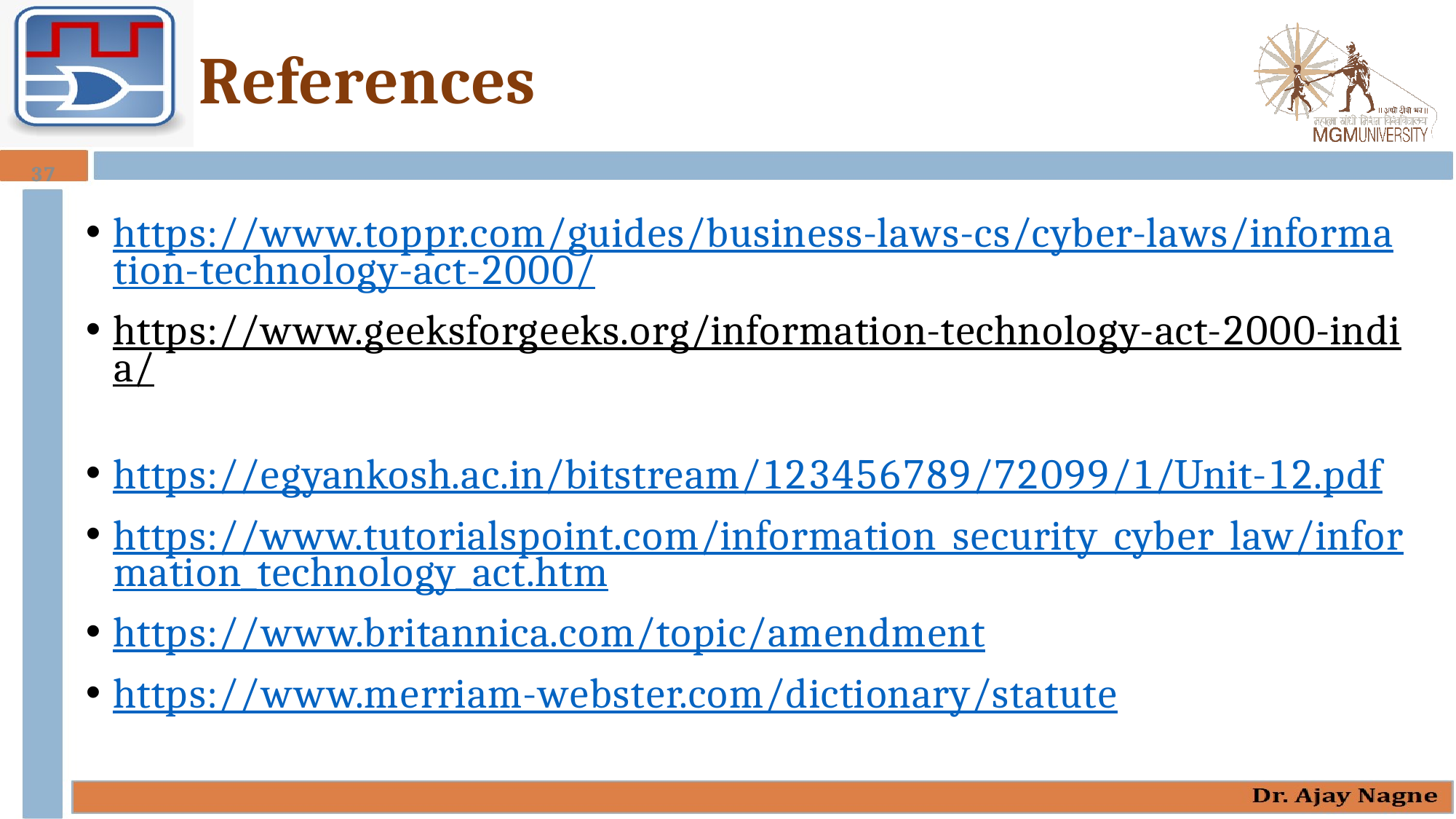

# References
37
https://www.toppr.com/guides/business-laws-cs/cyber-laws/information-technology-act-2000/
https://www.geeksforgeeks.org/information-technology-act-2000-india/
https://egyankosh.ac.in/bitstream/123456789/72099/1/Unit-12.pdf
https://www.tutorialspoint.com/information_security_cyber_law/information_technology_act.htm
https://www.britannica.com/topic/amendment
https://www.merriam-webster.com/dictionary/statute